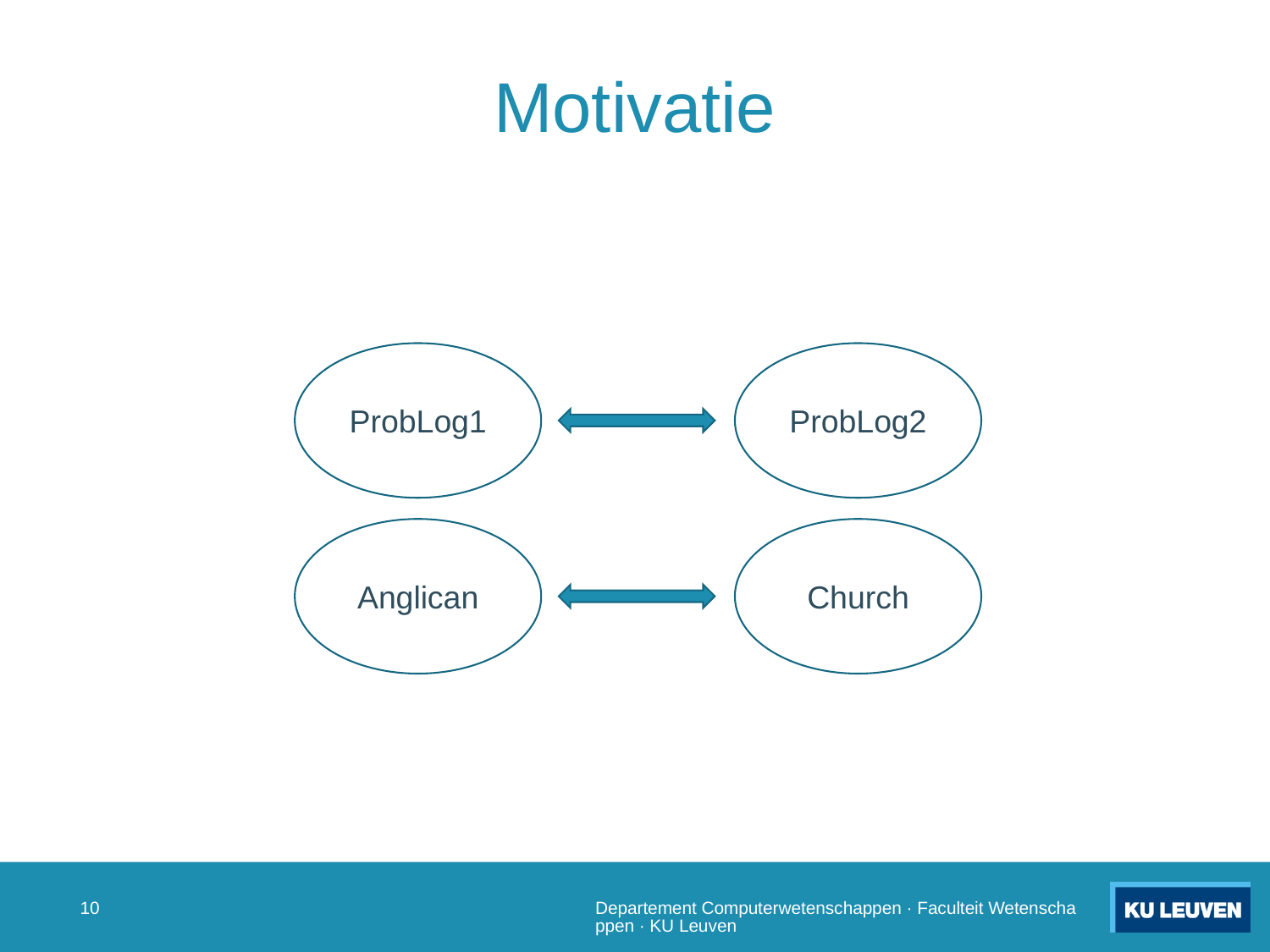

# Motivatie

ProbLog1

ProbLog2

Anglican

Church

10
Departement Computerwetenschappen · Faculteit Wetenschappen · KU Leuven